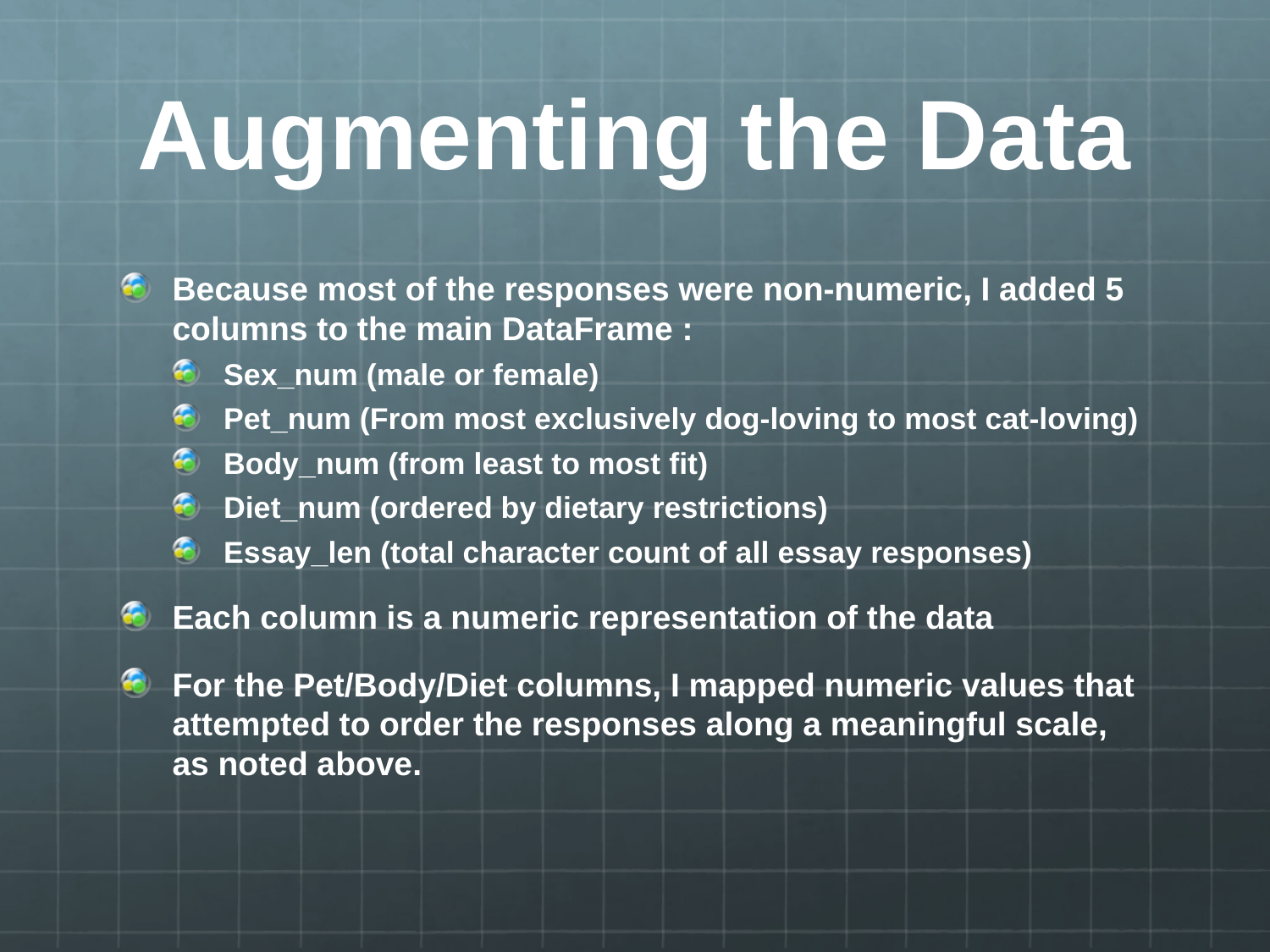

# Augmenting the Data
Because most of the responses were non-numeric, I added 5 columns to the main DataFrame :
Sex_num (male or female)
Pet_num (From most exclusively dog-loving to most cat-loving)
Body_num (from least to most fit)
Diet_num (ordered by dietary restrictions)
Essay_len (total character count of all essay responses)
Each column is a numeric representation of the data
For the Pet/Body/Diet columns, I mapped numeric values that attempted to order the responses along a meaningful scale, as noted above.